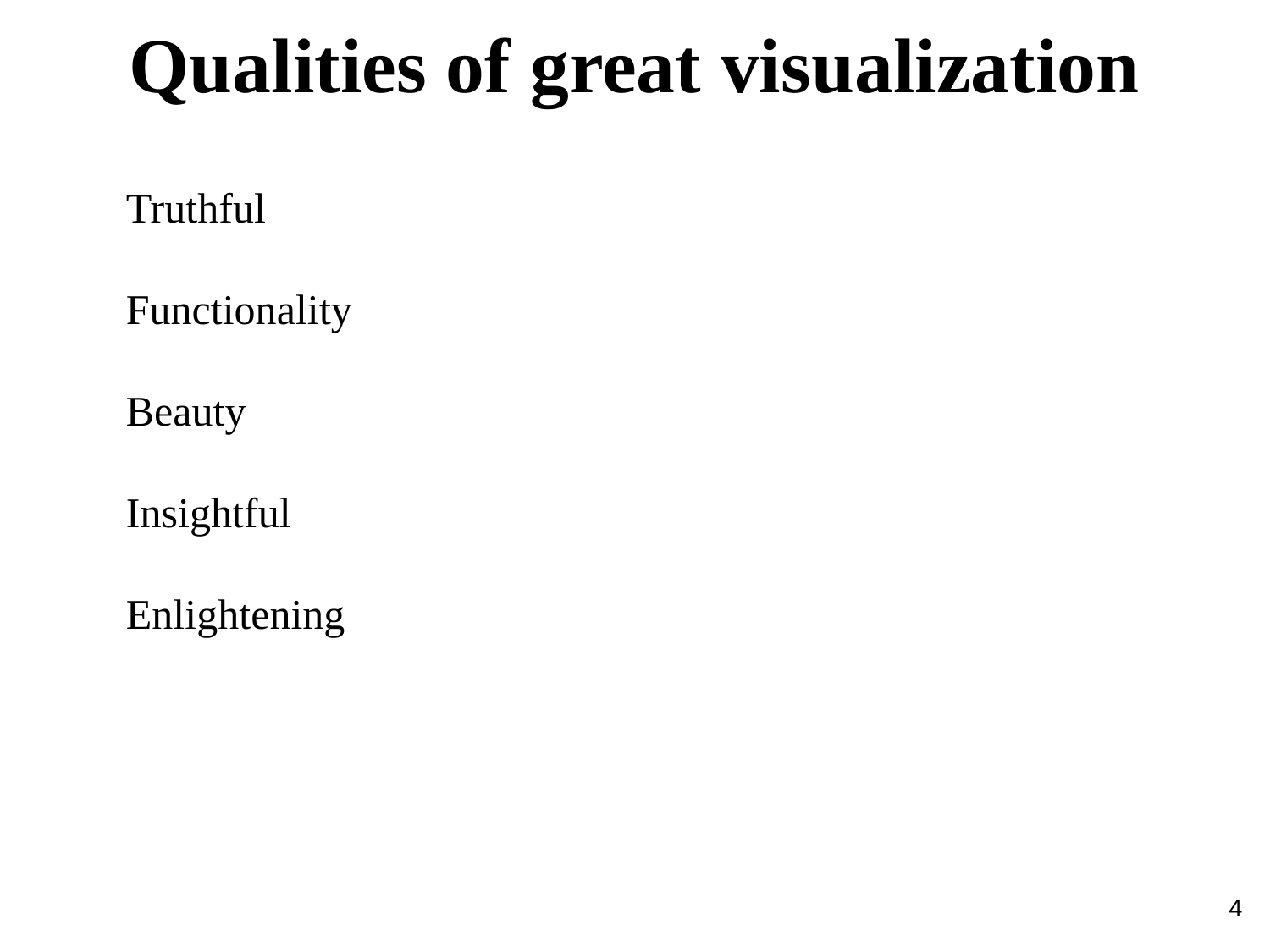

Qualities of great visualization
Truthful

Functionality

Beauty

Insightful

Enlightening
4